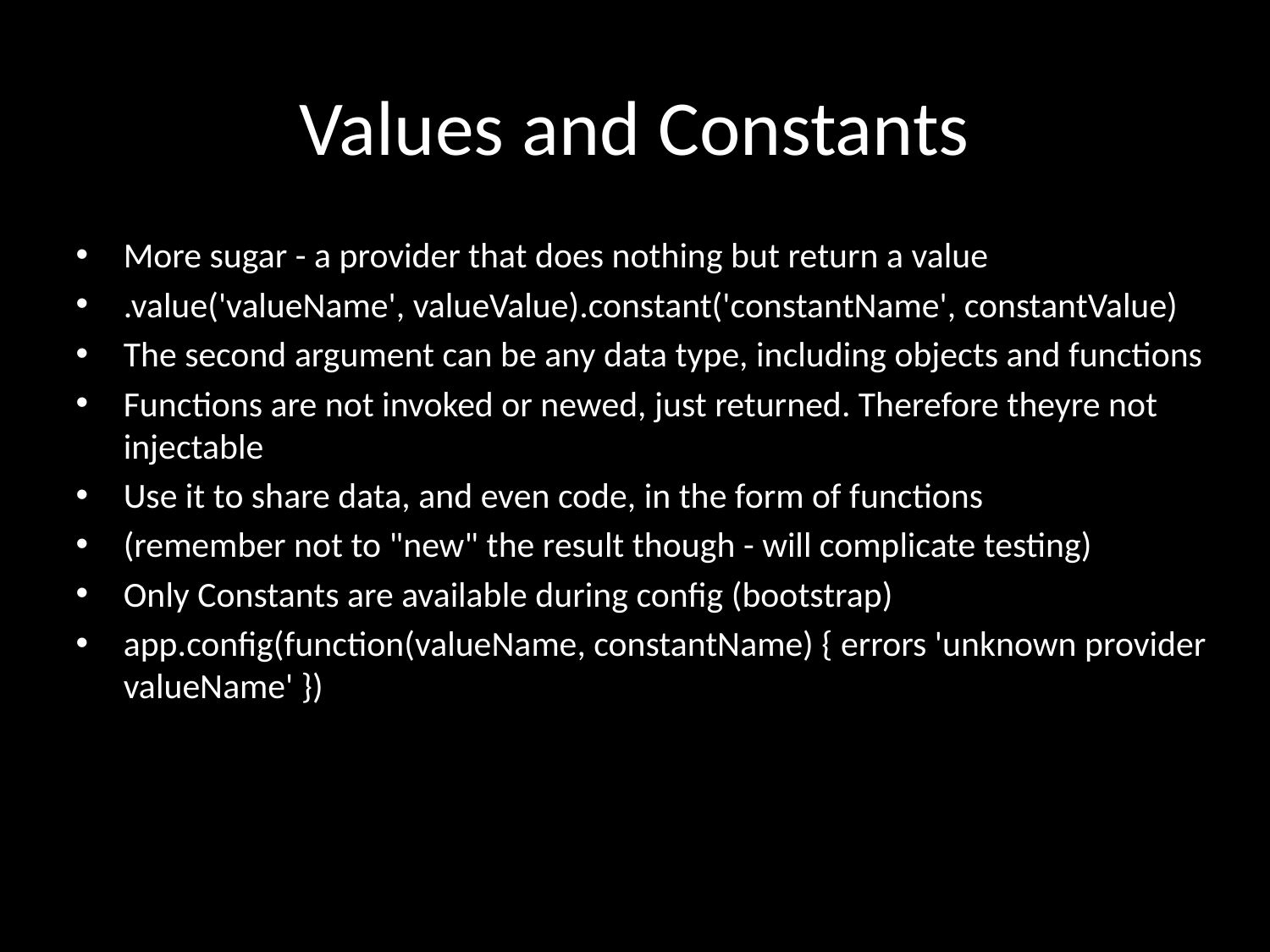

# Values and Constants
More sugar - a provider that does nothing but return a value
.value('valueName', valueValue).constant('constantName', constantValue)
The second argument can be any data type, including objects and functions
Functions are not invoked or newed, just returned. Therefore theyre not injectable
Use it to share data, and even code, in the form of functions
(remember not to "new" the result though - will complicate testing)
Only Constants are available during config (bootstrap)
app.config(function(valueName, constantName) { errors 'unknown provider valueName' })